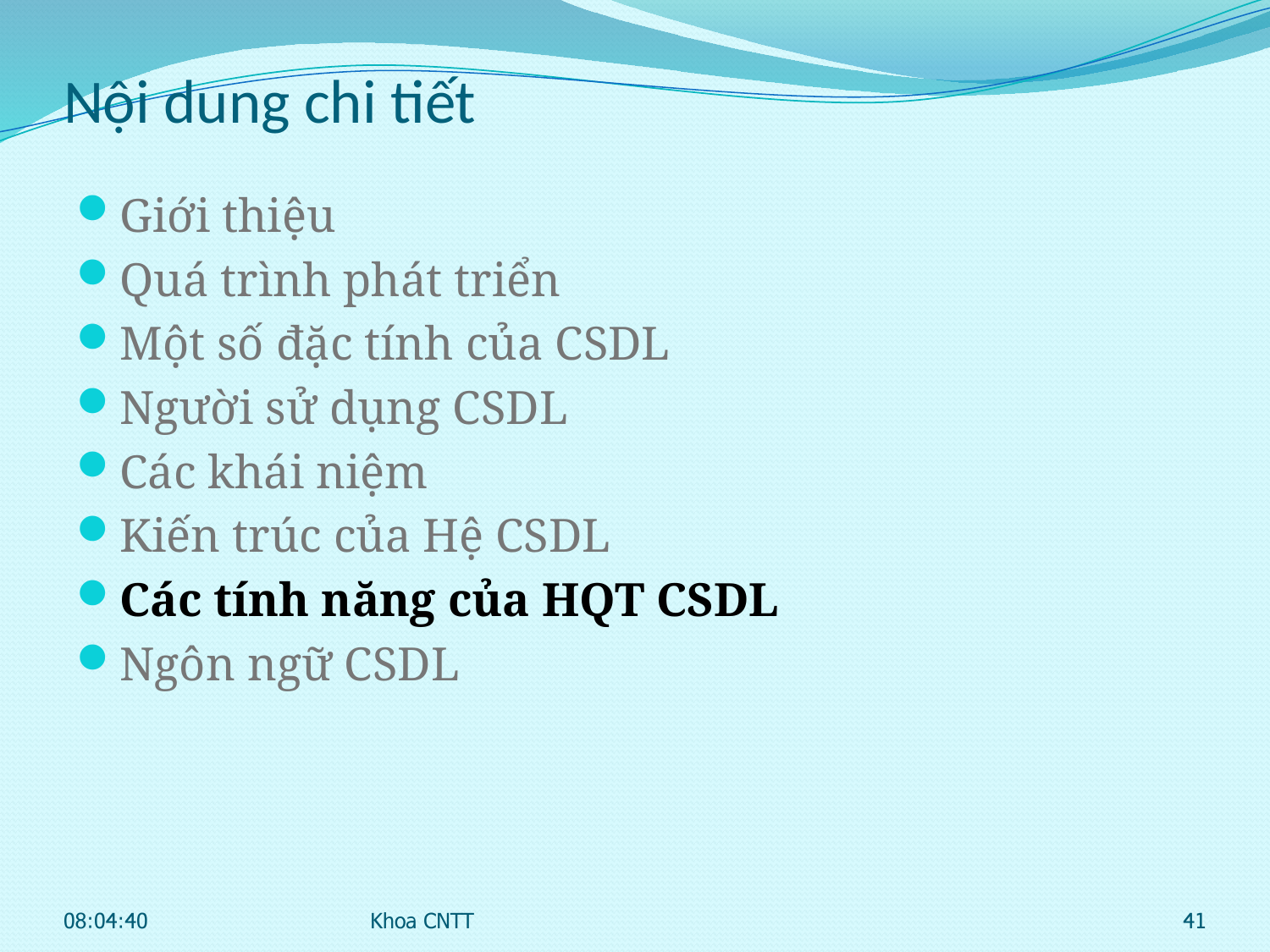

# Nội dung chi tiết
Giới thiệu
Quá trình phát triển
Một số đặc tính của CSDL
Người sử dụng CSDL
Các khái niệm
Kiến trúc của Hệ CSDL
Các tính năng của HQT CSDL
Ngôn ngữ CSDL
08:04:40
Khoa CNTT
41